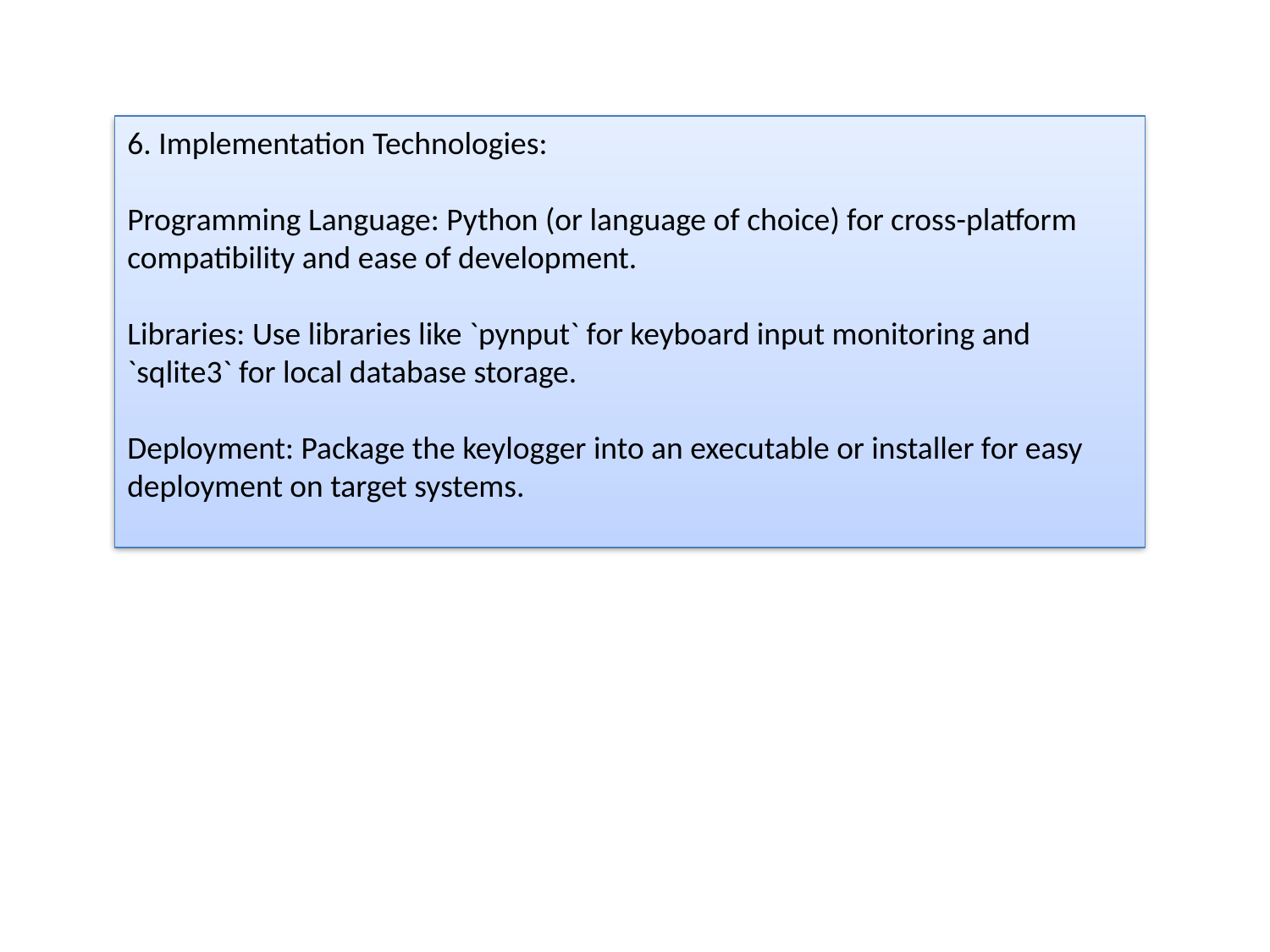

6. Implementation Technologies:
Programming Language: Python (or language of choice) for cross-platform compatibility and ease of development.
Libraries: Use libraries like `pynput` for keyboard input monitoring and `sqlite3` for local database storage.
Deployment: Package the keylogger into an executable or installer for easy deployment on target systems.